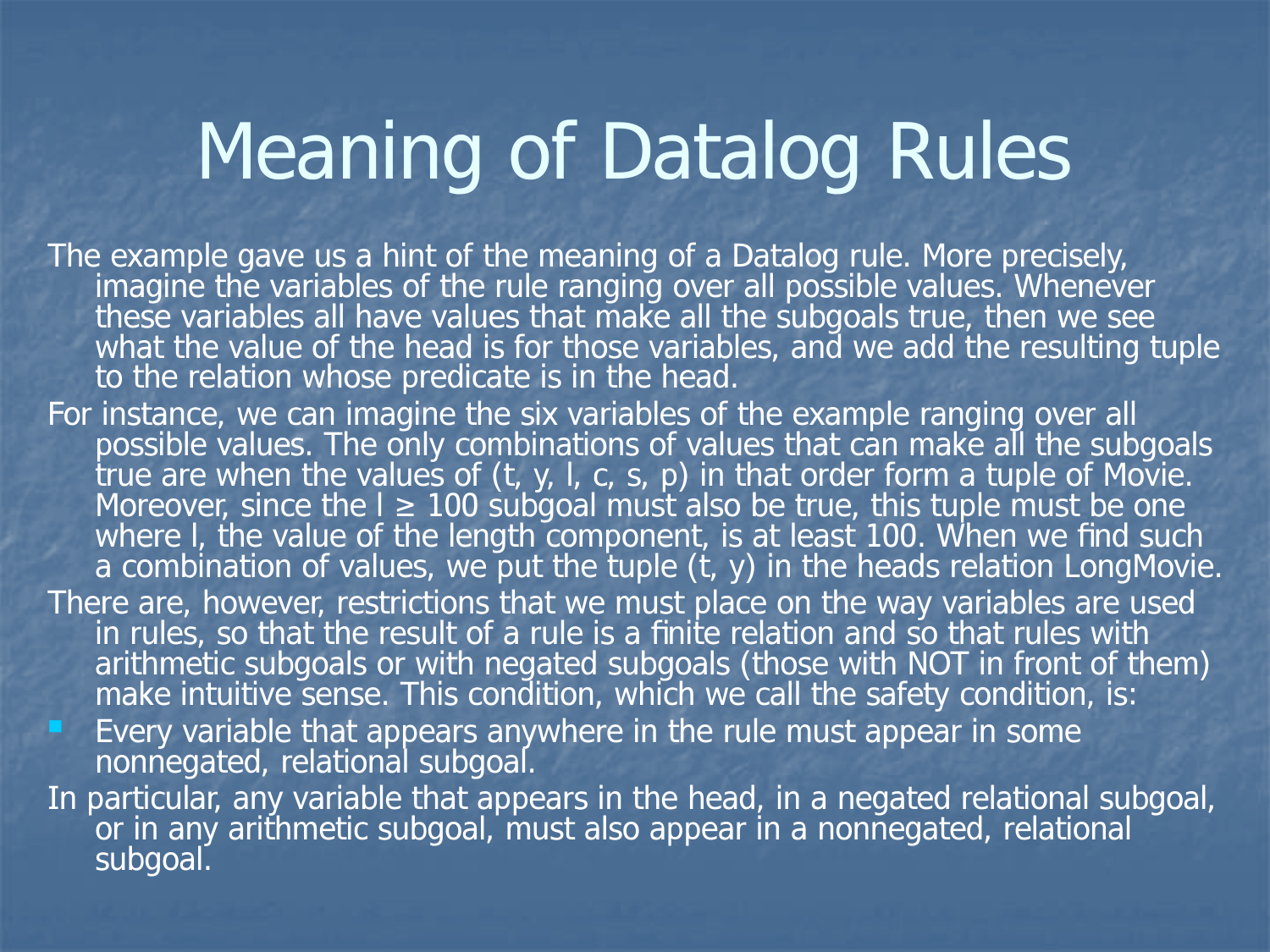

# Meaning of Datalog Rules
The example gave us a hint of the meaning of a Datalog rule. More precisely, imagine the variables of the rule ranging over all possible values. Whenever these variables all have values that make all the subgoals true, then we see what the value of the head is for those variables, and we add the resulting tuple to the relation whose predicate is in the head.
For instance, we can imagine the six variables of the example ranging over all possible values. The only combinations of values that can make all the subgoals true are when the values of (t, y, l, c, s, p) in that order form a tuple of Movie. Moreover, since the l ≥ 100 subgoal must also be true, this tuple must be one where l, the value of the length component, is at least 100. When we find such a combination of values, we put the tuple (t, y) in the heads relation LongMovie.
There are, however, restrictions that we must place on the way variables are used in rules, so that the result of a rule is a finite relation and so that rules with arithmetic subgoals or with negated subgoals (those with NOT in front of them) make intuitive sense. This condition, which we call the safety condition, is:
Every variable that appears anywhere in the rule must appear in some nonnegated, relational subgoal.
In particular, any variable that appears in the head, in a negated relational subgoal, or in any arithmetic subgoal, must also appear in a nonnegated, relational subgoal.